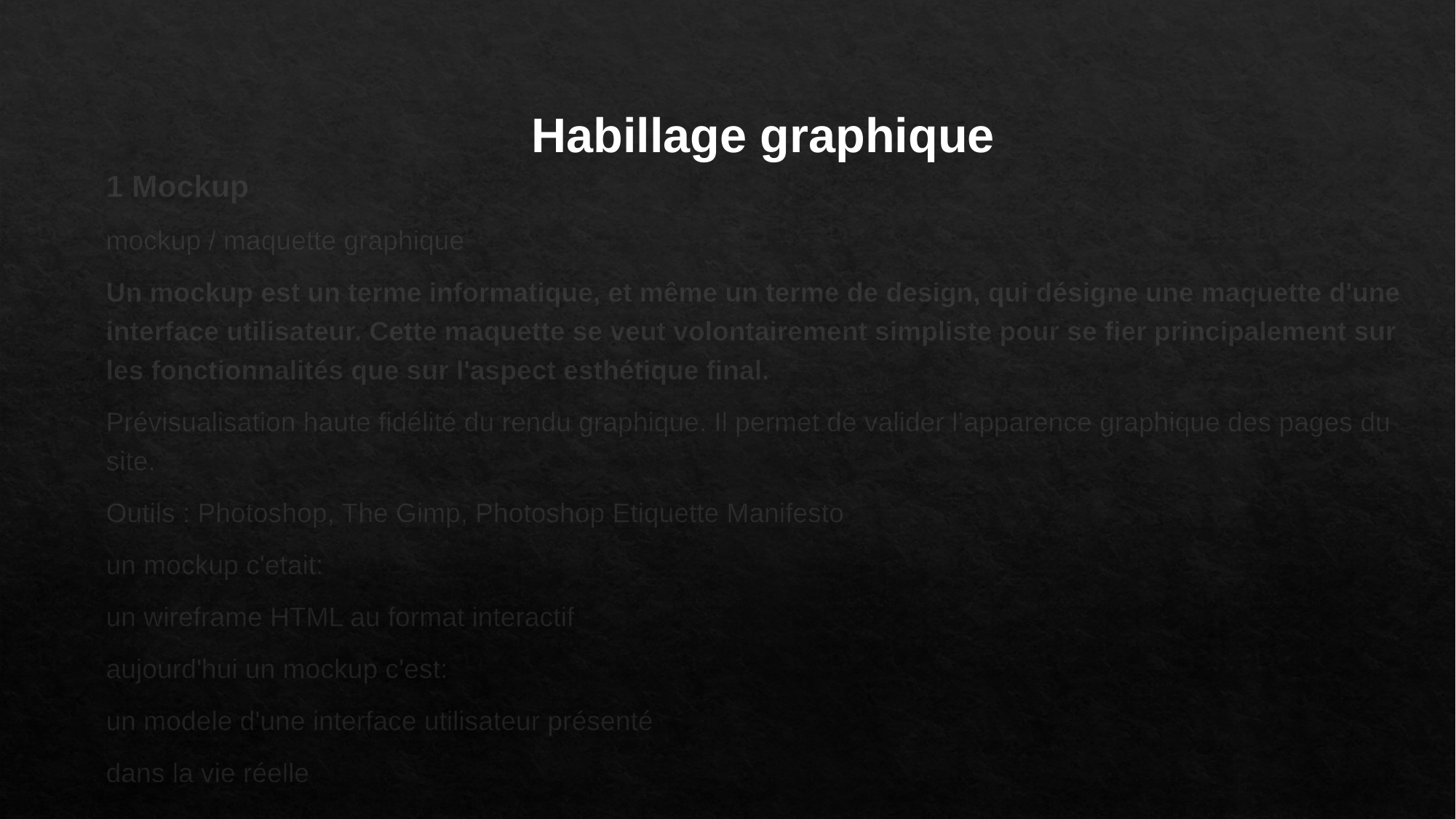

Habillage graphique
1 Mockup
mockup / maquette graphique
Un mockup est un terme informatique, et même un terme de design, qui désigne une maquette d'une interface utilisateur. Cette maquette se veut volontairement simpliste pour se fier principalement sur les fonctionnalités que sur l'aspect esthétique final.
Prévisualisation haute fidélité du rendu graphique. Il permet de valider l’apparence graphique des pages du site.
Outils : Photoshop, The Gimp, Photoshop Etiquette Manifesto
un mockup c'etait:
un wireframe HTML au format interactif
aujourd'hui un mockup c'est:
un modele d'une interface utilisateur présenté
dans la vie réelle